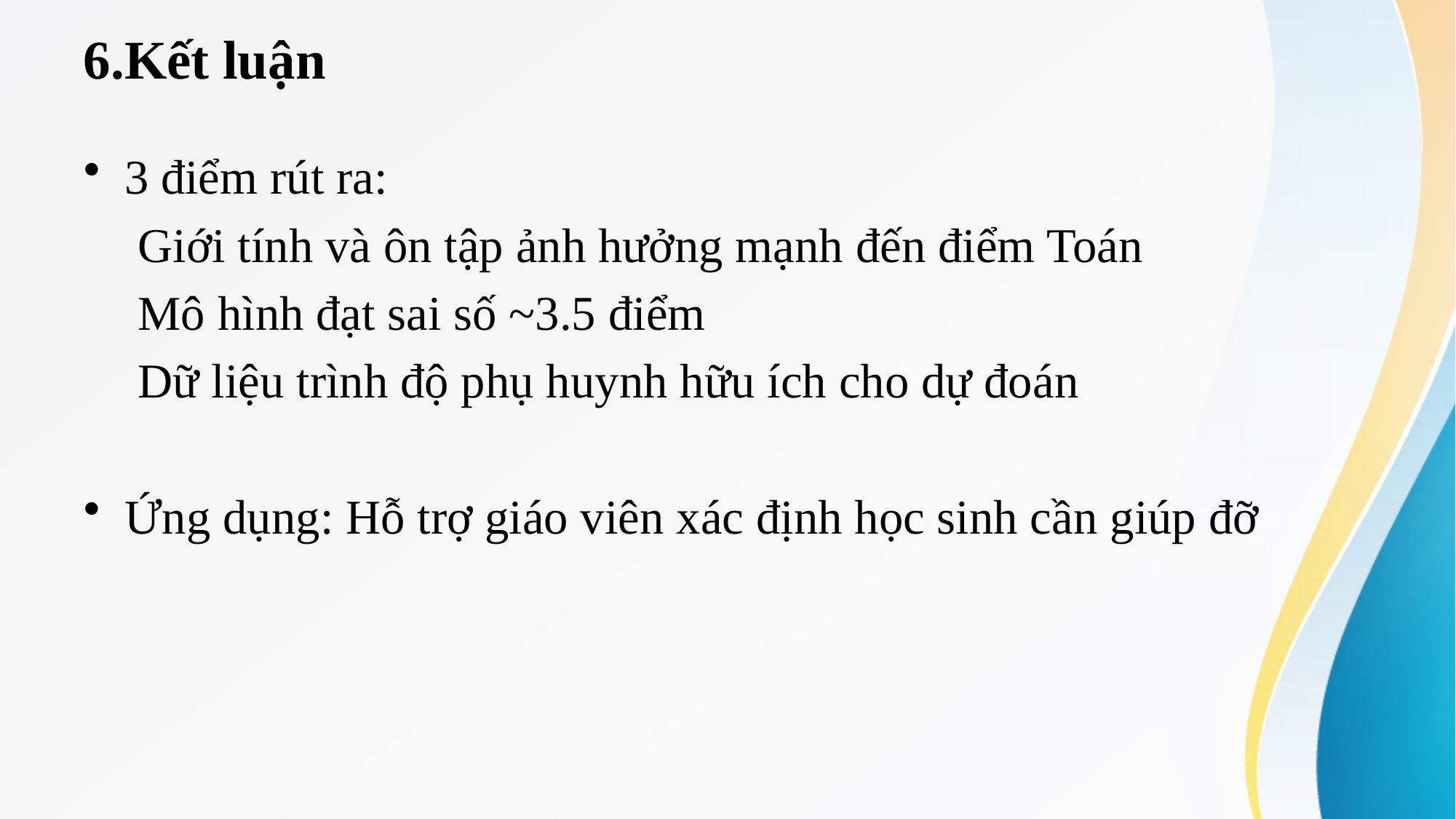

# 6.Kết luận
3 điểm rút ra:
Giới tính và ôn tập ảnh hưởng mạnh đến điểm Toán
Mô hình đạt sai số ~3.5 điểm
Dữ liệu trình độ phụ huynh hữu ích cho dự đoán

Ứng dụng: Hỗ trợ giáo viên xác định học sinh cần giúp đỡ